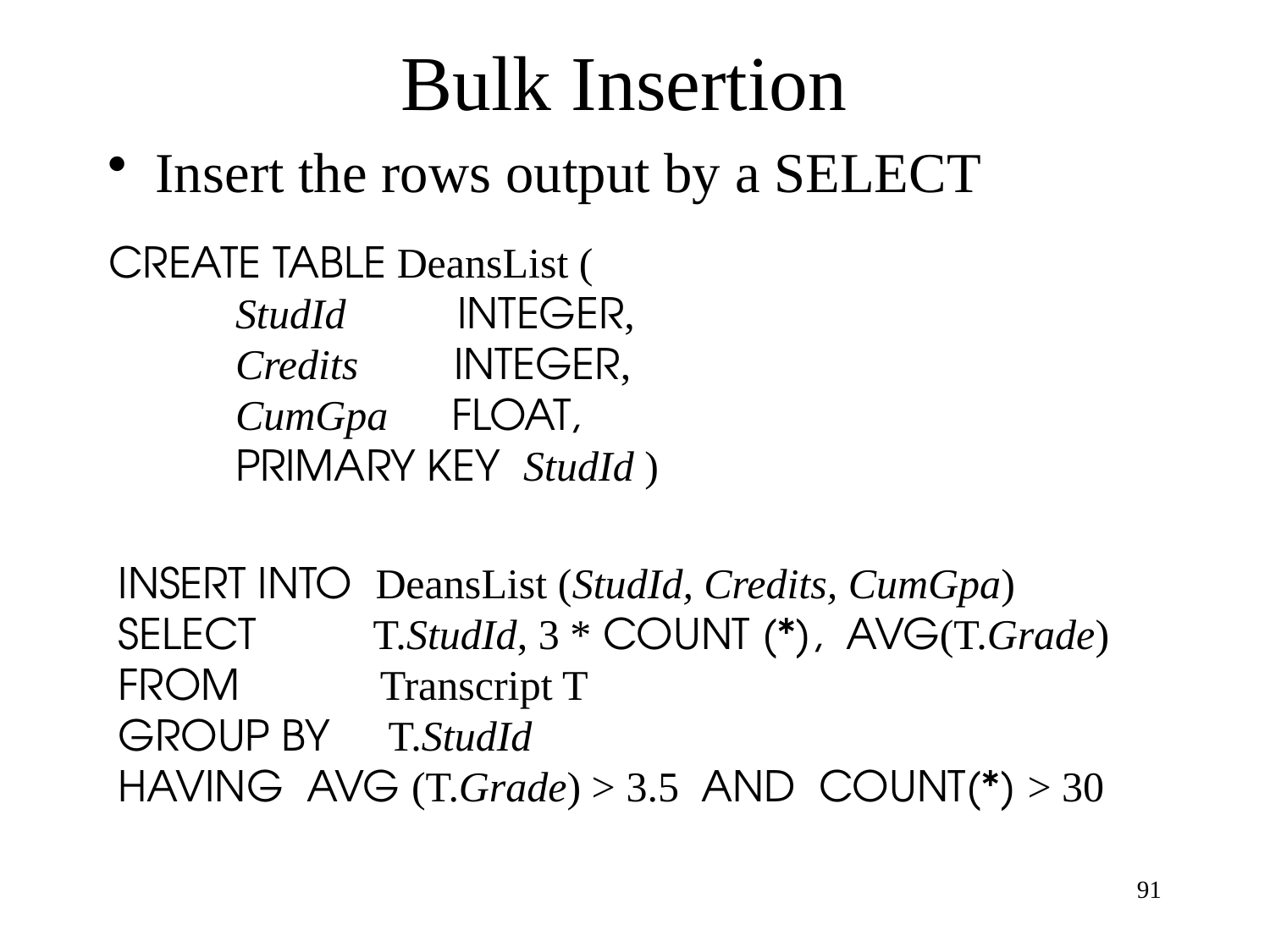

# Bulk Insertion
Insert the rows output by a SELECT
CREATE TABLE DeansList (
	StudId	         INTEGER,
	Credits         INTEGER,
	CumGpa      FLOAT,
	PRIMARY KEY  StudId )
INSERT INTO  DeansList (StudId, Credits, CumGpa)
SELECT          T.StudId, 3 * COUNT (*),  AVG(T.Grade)
FROM            Transcript T
GROUP BY     T.StudId
HAVING  AVG (T.Grade) > 3.5  AND  COUNT(*) > 30
91